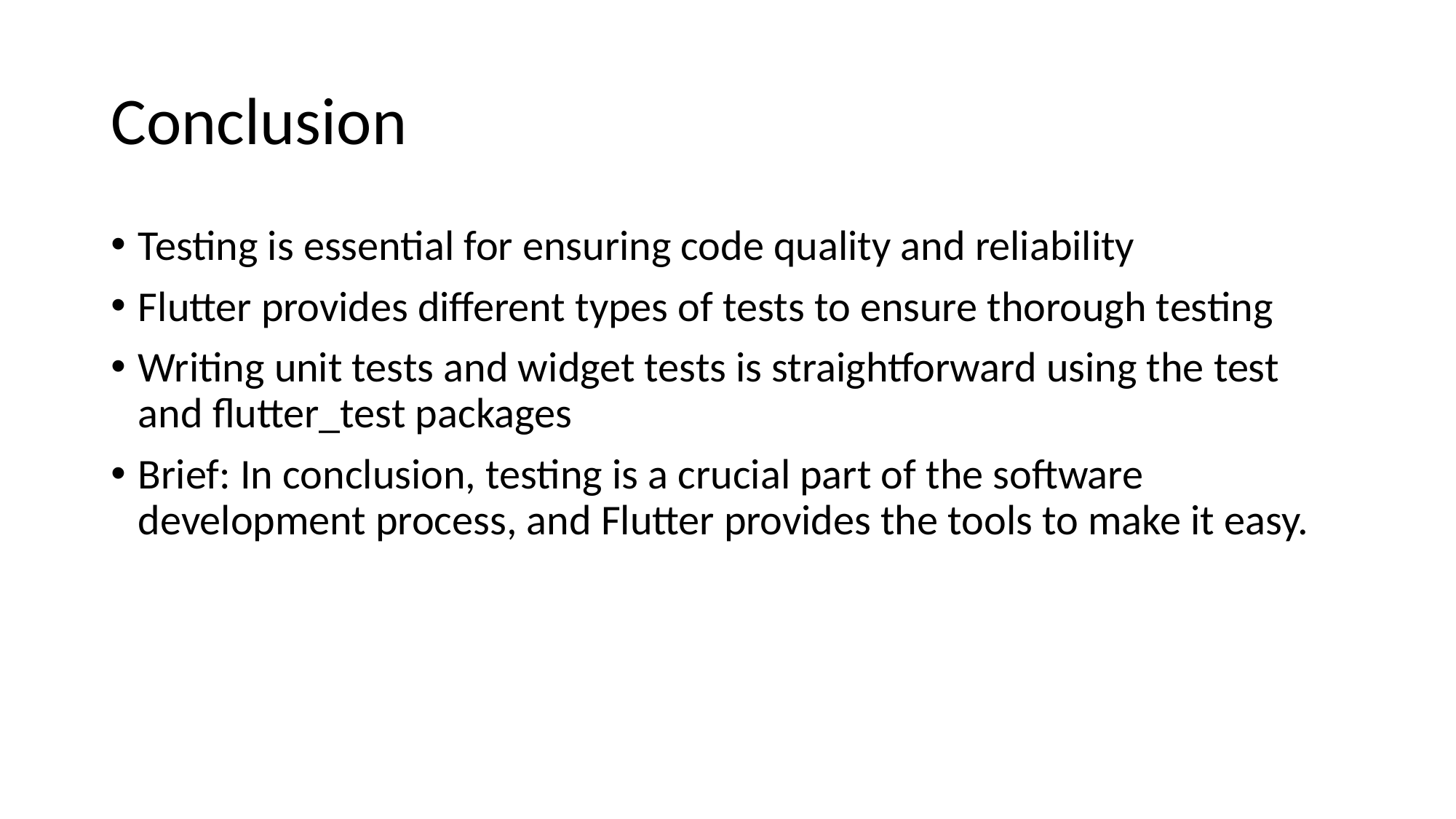

# Conclusion
Testing is essential for ensuring code quality and reliability
Flutter provides different types of tests to ensure thorough testing
Writing unit tests and widget tests is straightforward using the test and flutter_test packages
Brief: In conclusion, testing is a crucial part of the software development process, and Flutter provides the tools to make it easy.